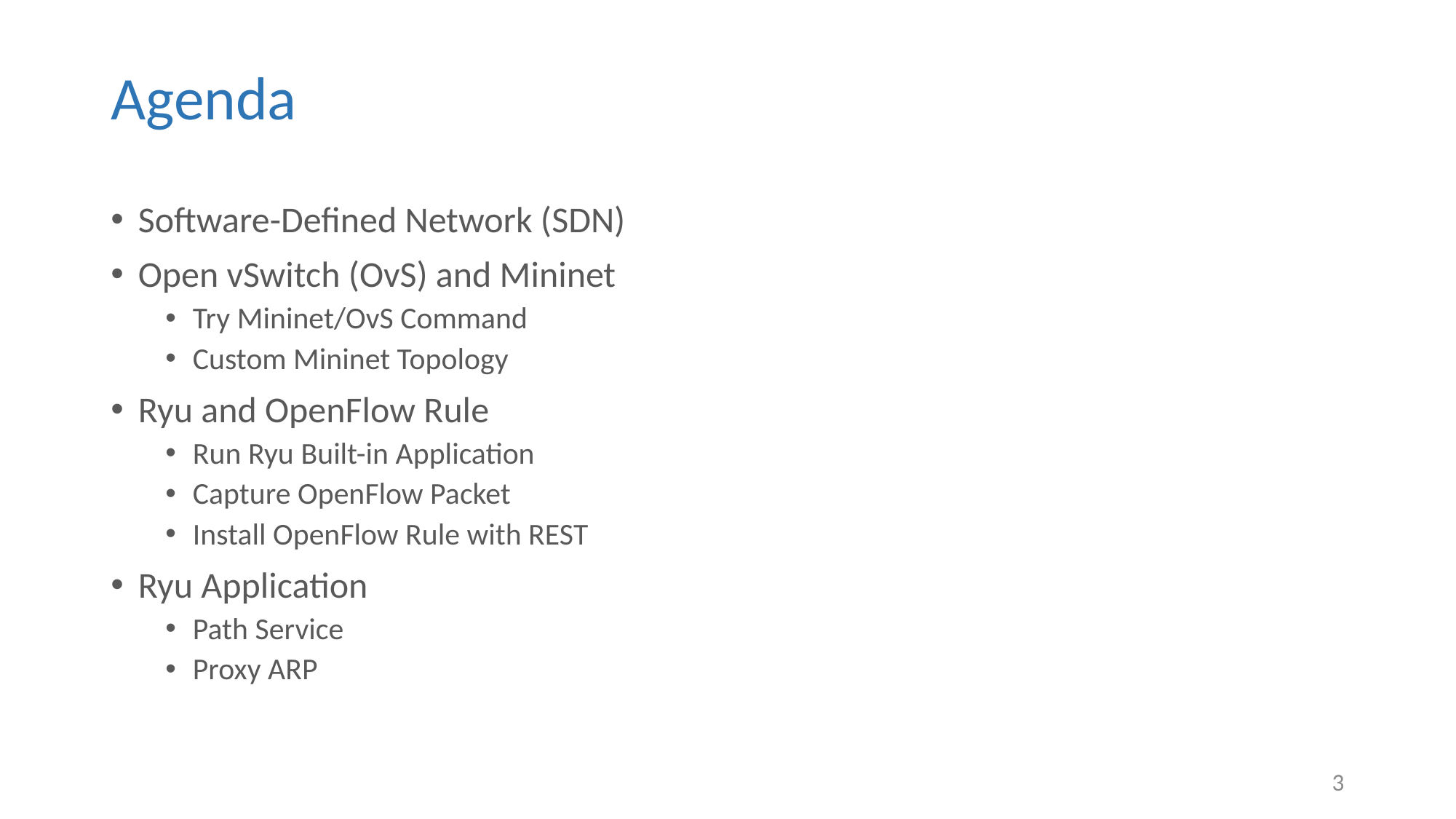

# Agenda
Software-Defined Network (SDN)
Open vSwitch (OvS) and Mininet
Try Mininet/OvS Command
Custom Mininet Topology
Ryu and OpenFlow Rule
Run Ryu Built-in Application
Capture OpenFlow Packet
Install OpenFlow Rule with REST
Ryu Application
Path Service
Proxy ARP

3